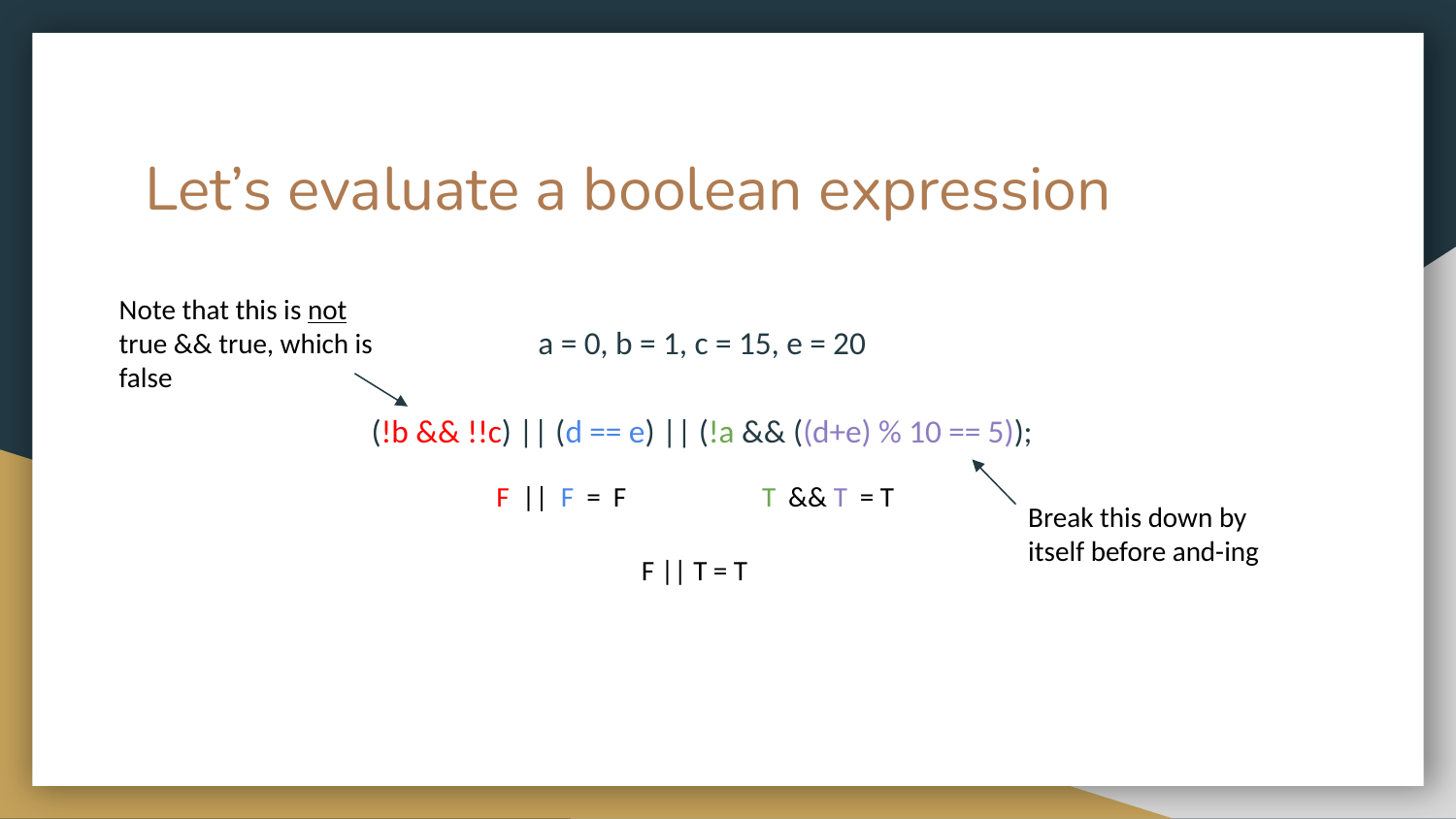

# Let’s evaluate a boolean expression
Note that this is not true && true, which is false
a = 0, b = 1, c = 15, e = 20

(!b && !!c) || (d == e) || (!a && ((d+e) % 10 == 5));

F  ||  F  =  F	                   T  && T  = T
Break this down by itself before and-ing
F || T = T